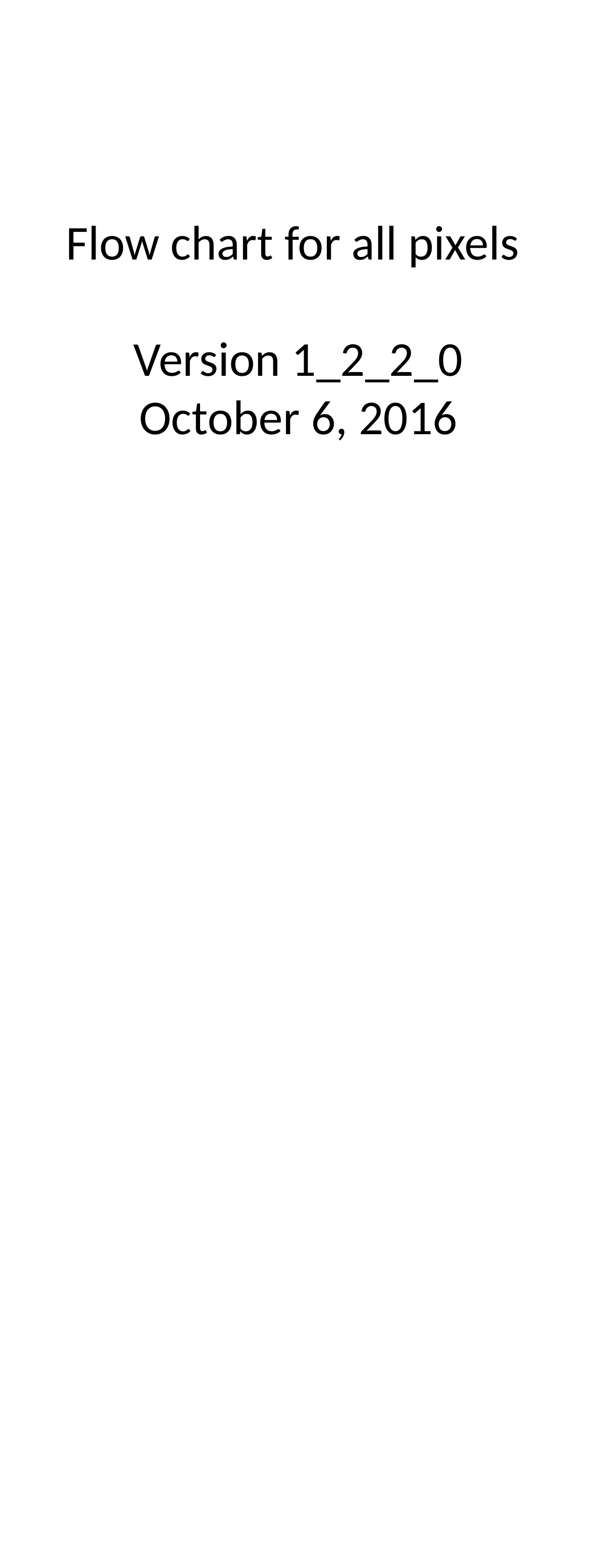

# Flow chart for all pixels Version 1_2_2_0 October 6, 2016